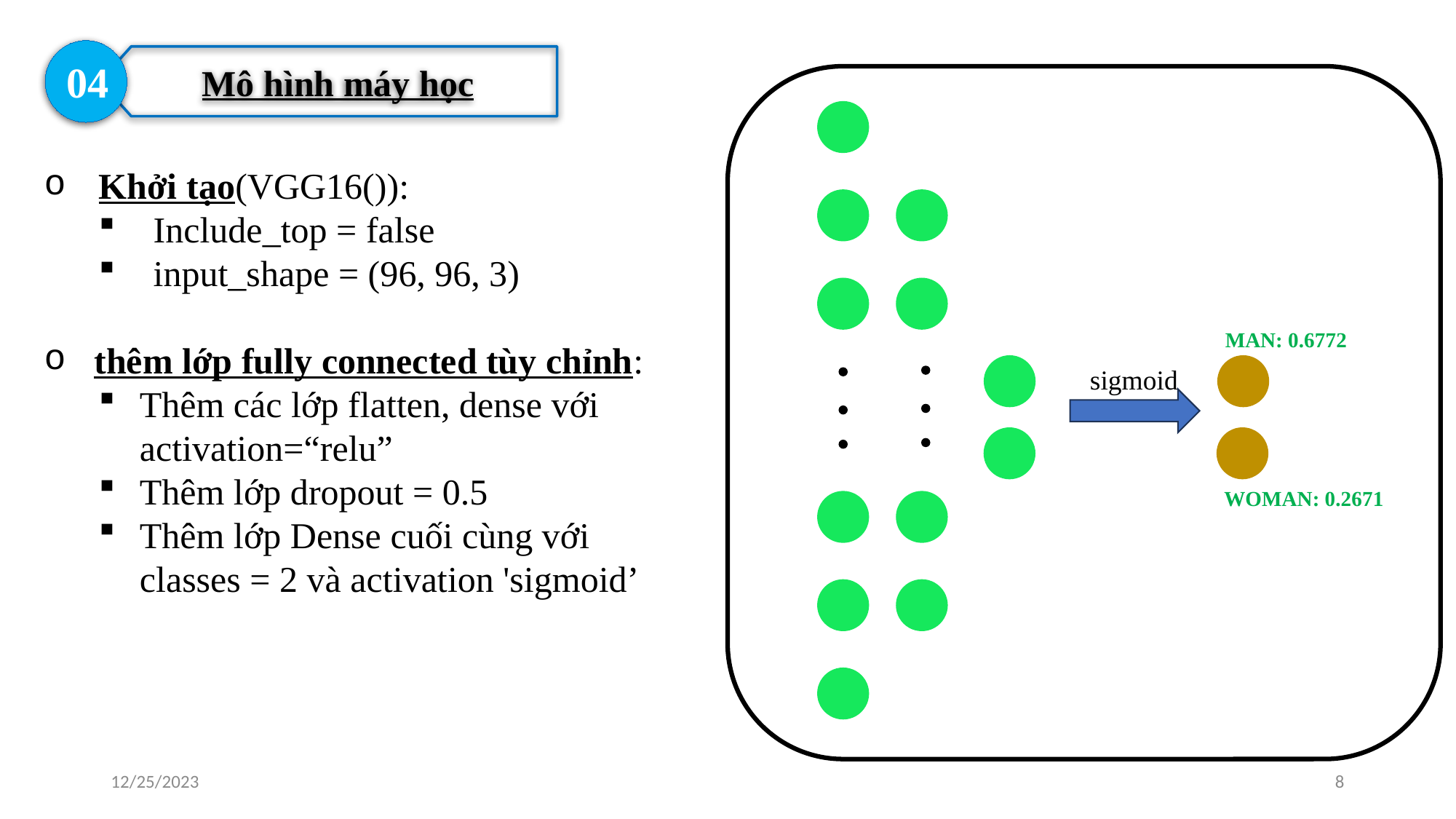

Mô hình máy học

04

Khởi tạo(VGG16()):
Include_top = false
input_shape = (96, 96, 3)

 thêm lớp fully connected tùy chỉnh:
Thêm các lớp flatten, dense với activation=“relu”
Thêm lớp dropout = 0.5
Thêm lớp Dense cuối cùng với classes = 2 và activation 'sigmoid’

MAN: 0.6772

sigmoid

WOMAN: 0.2671

12/25/2023
8